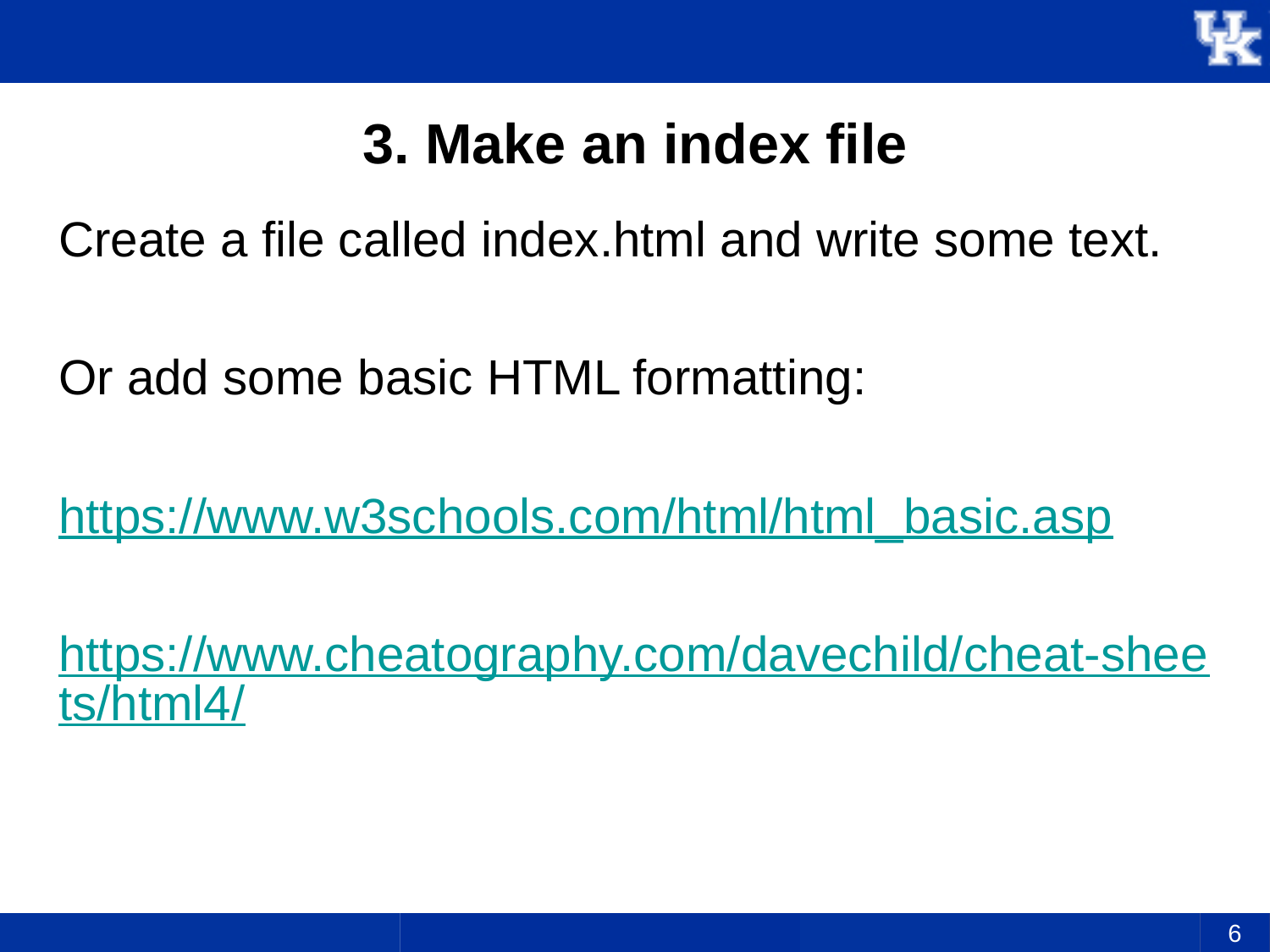

# 3. Make an index file
Create a file called index.html and write some text.

Or add some basic HTML formatting:

https://www.w3schools.com/html/html_basic.asp

https://www.cheatography.com/davechild/cheat-sheets/html4/

6